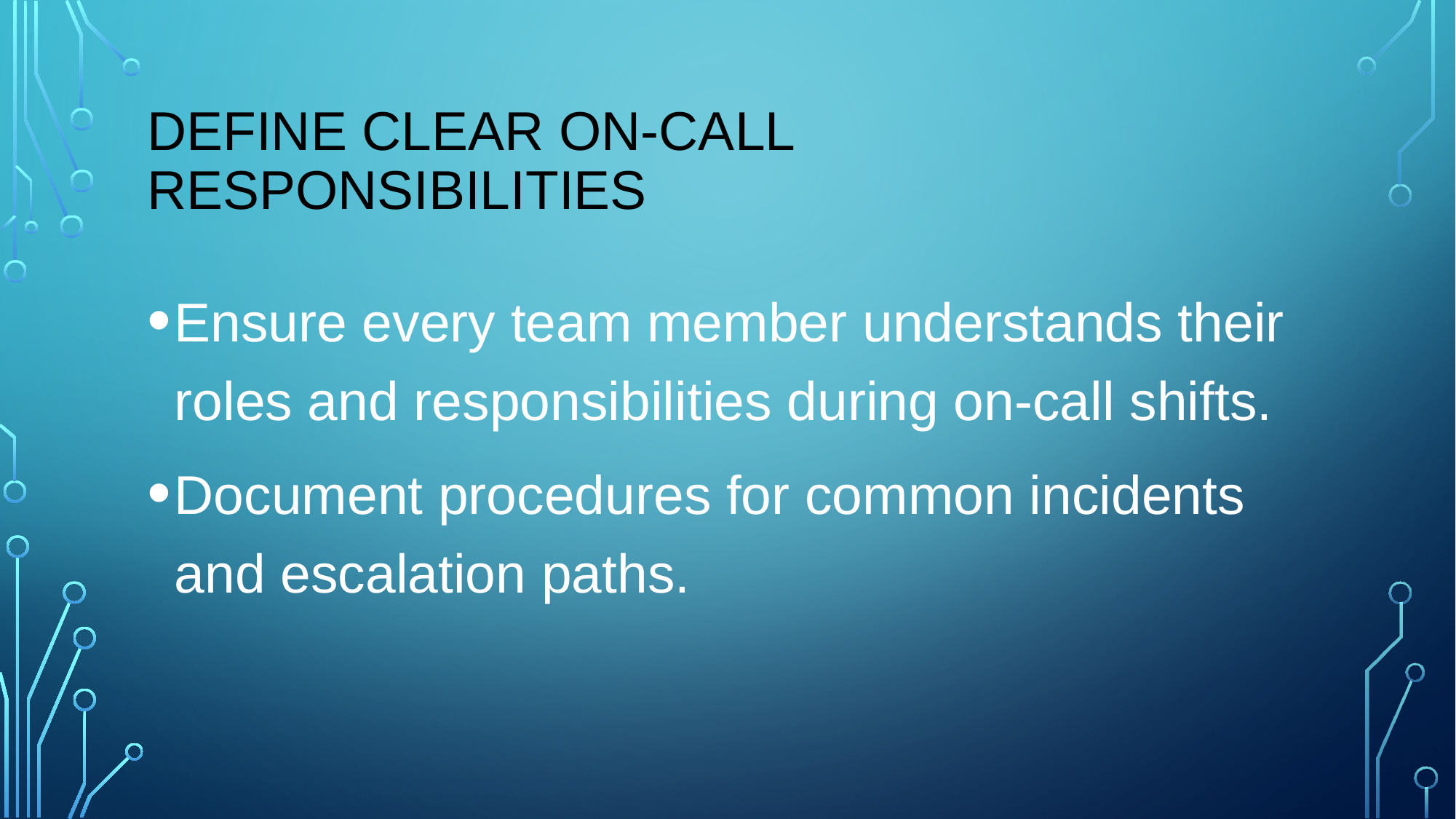

# Define Clear On-Call Responsibilities
Ensure every team member understands their roles and responsibilities during on-call shifts.
Document procedures for common incidents and escalation paths.